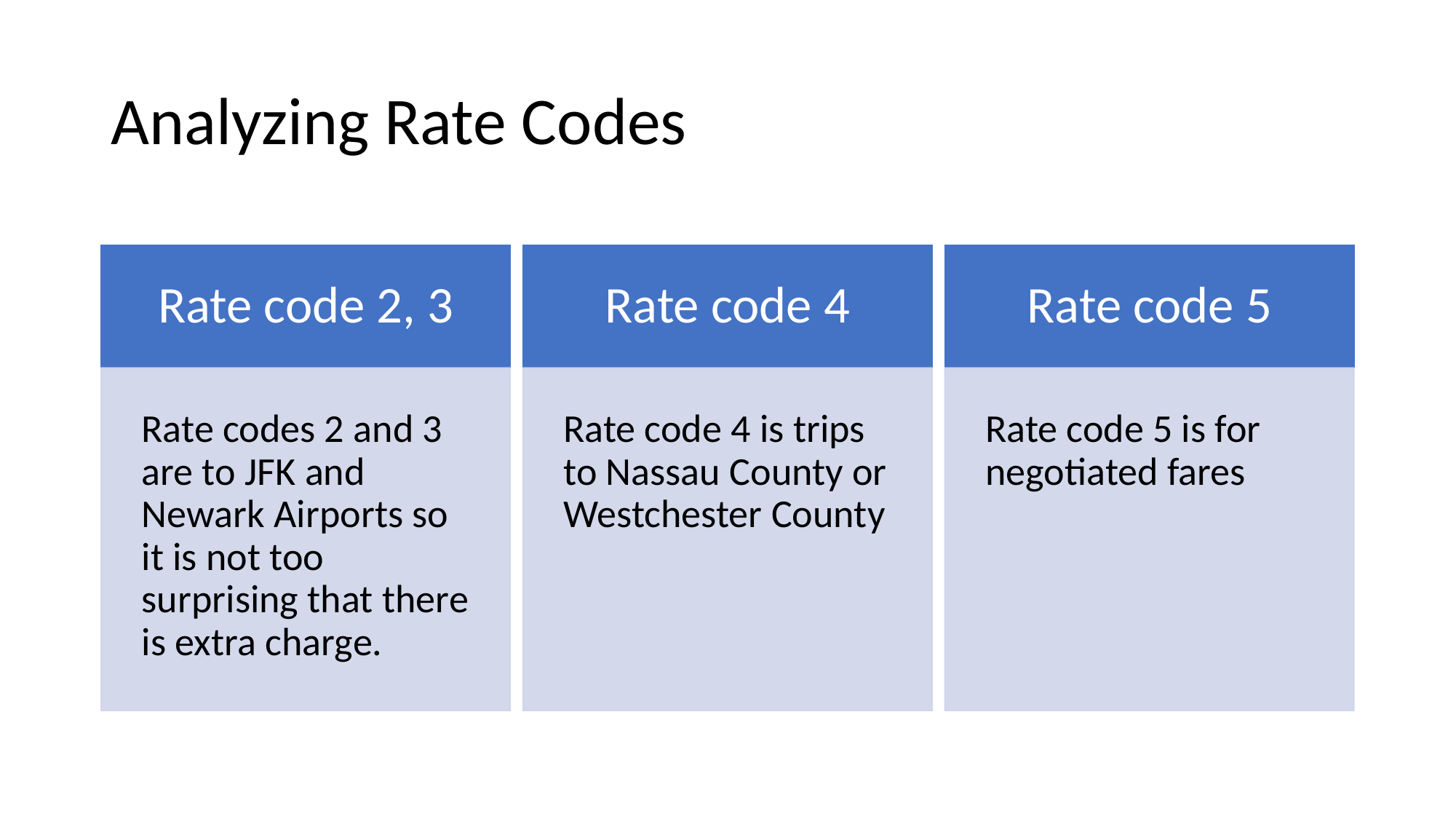

# Analyzing Rate Codes
Rate code 2, 3
Rate codes 2 and 3 are to JFK and Newark Airports so it is not too surprising that there is extra charge.
Rate code 4
Rate code 4 is trips to Nassau County or Westchester County
Rate code 5
Rate code 5 is for negotiated fares